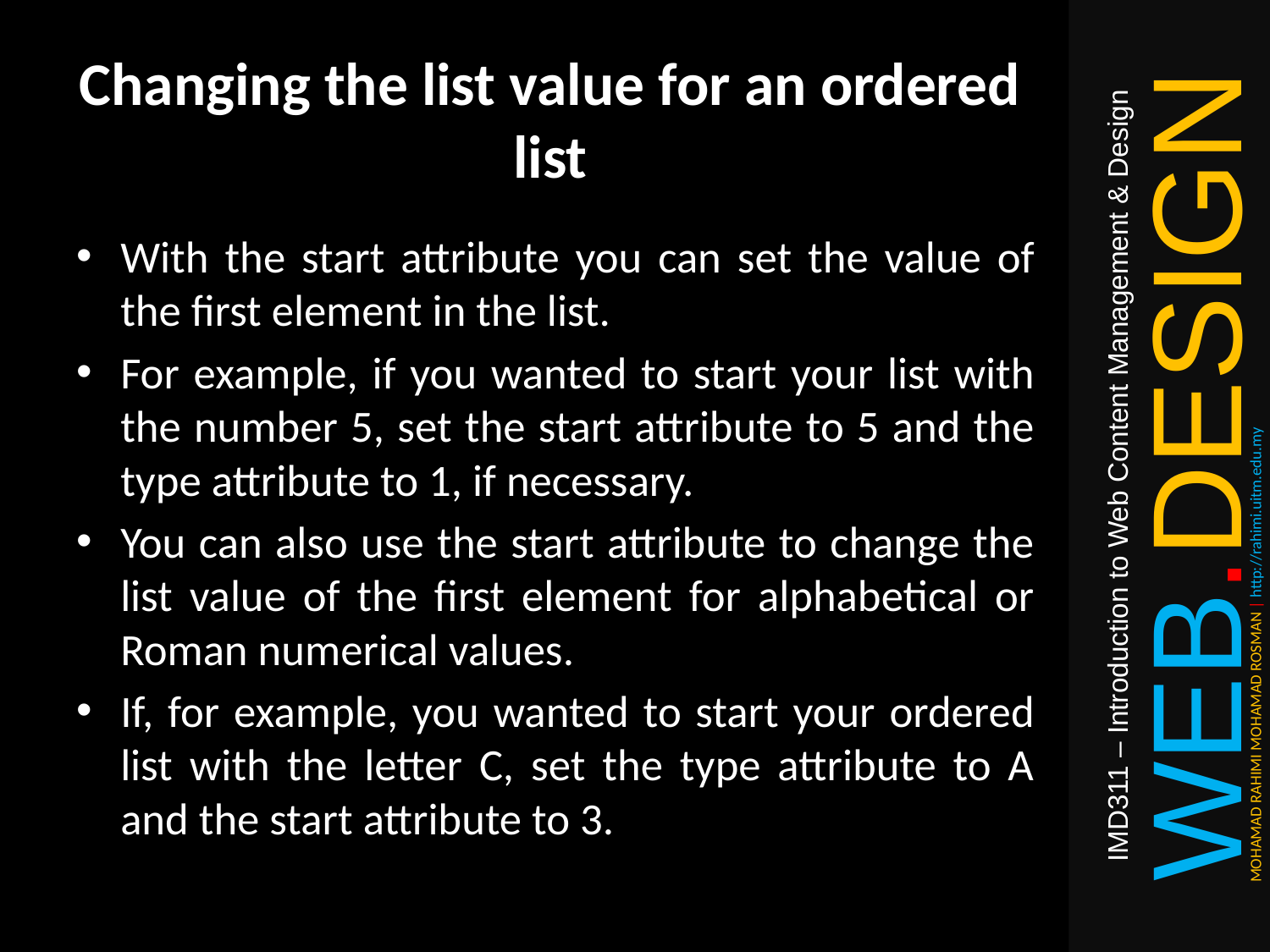

# Changing the list value for an ordered list
With the start attribute you can set the value of the first element in the list.
For example, if you wanted to start your list with the number 5, set the start attribute to 5 and the type attribute to 1, if necessary.
You can also use the start attribute to change the list value of the first element for alphabetical or Roman numerical values.
If, for example, you wanted to start your ordered list with the letter C, set the type attribute to A and the start attribute to 3.